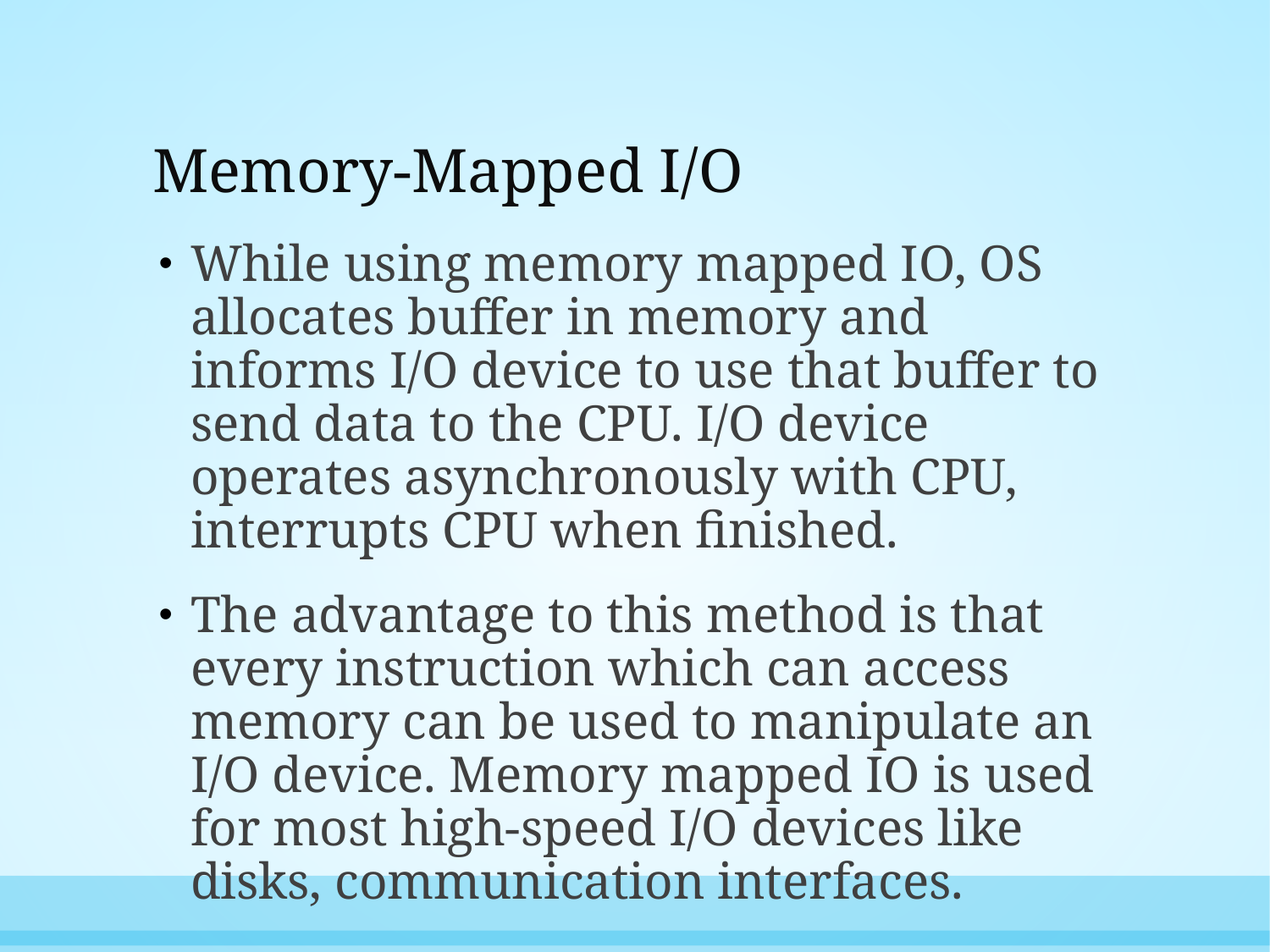

# Memory-Mapped I/O
While using memory mapped IO, OS allocates buffer in memory and informs I/O device to use that buffer to send data to the CPU. I/O device operates asynchronously with CPU, interrupts CPU when finished.
The advantage to this method is that every instruction which can access memory can be used to manipulate an I/O device. Memory mapped IO is used for most high-speed I/O devices like disks, communication interfaces.